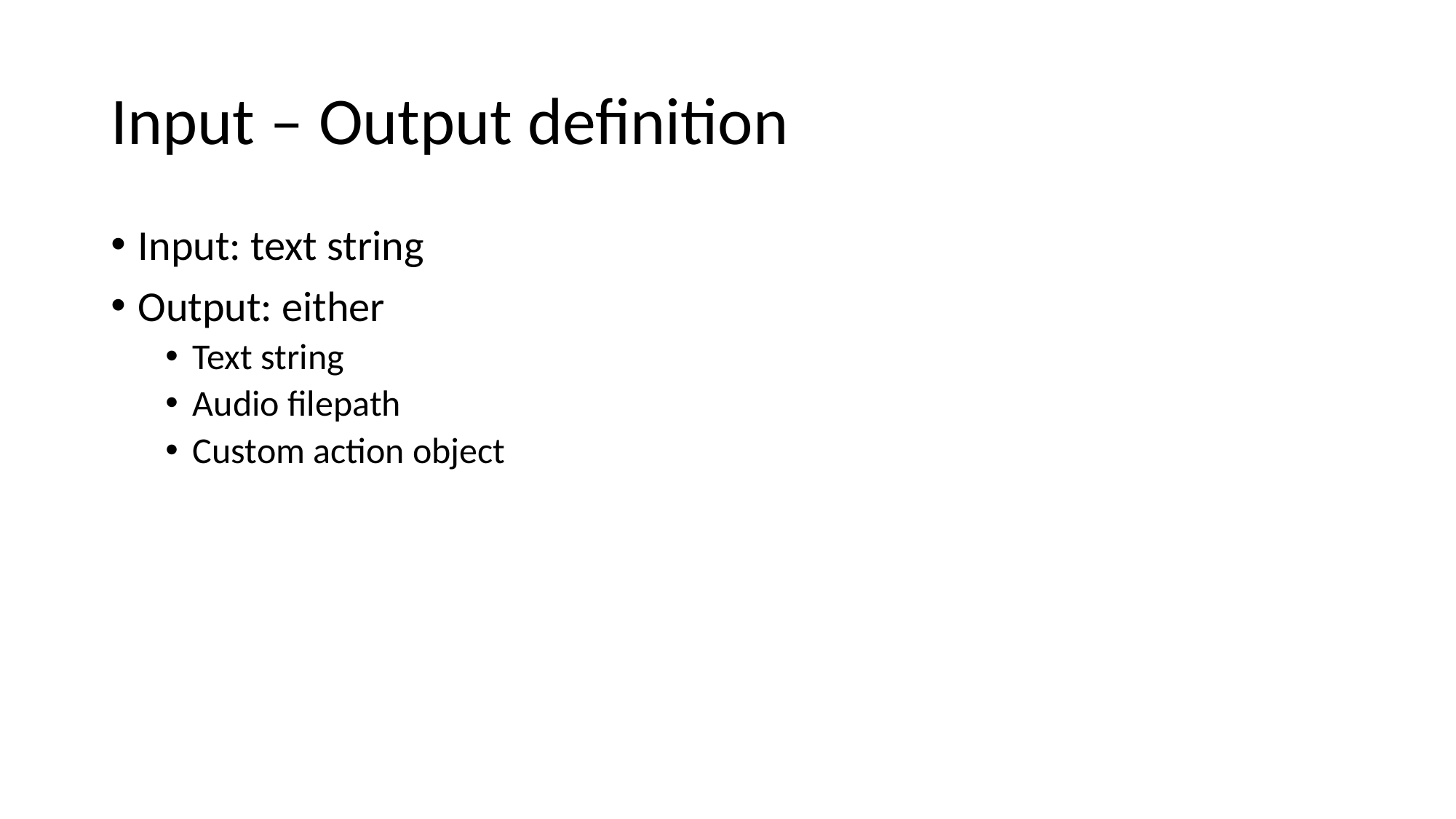

# Input – Output definition
Input: text string
Output: either
Text string
Audio filepath
Custom action object